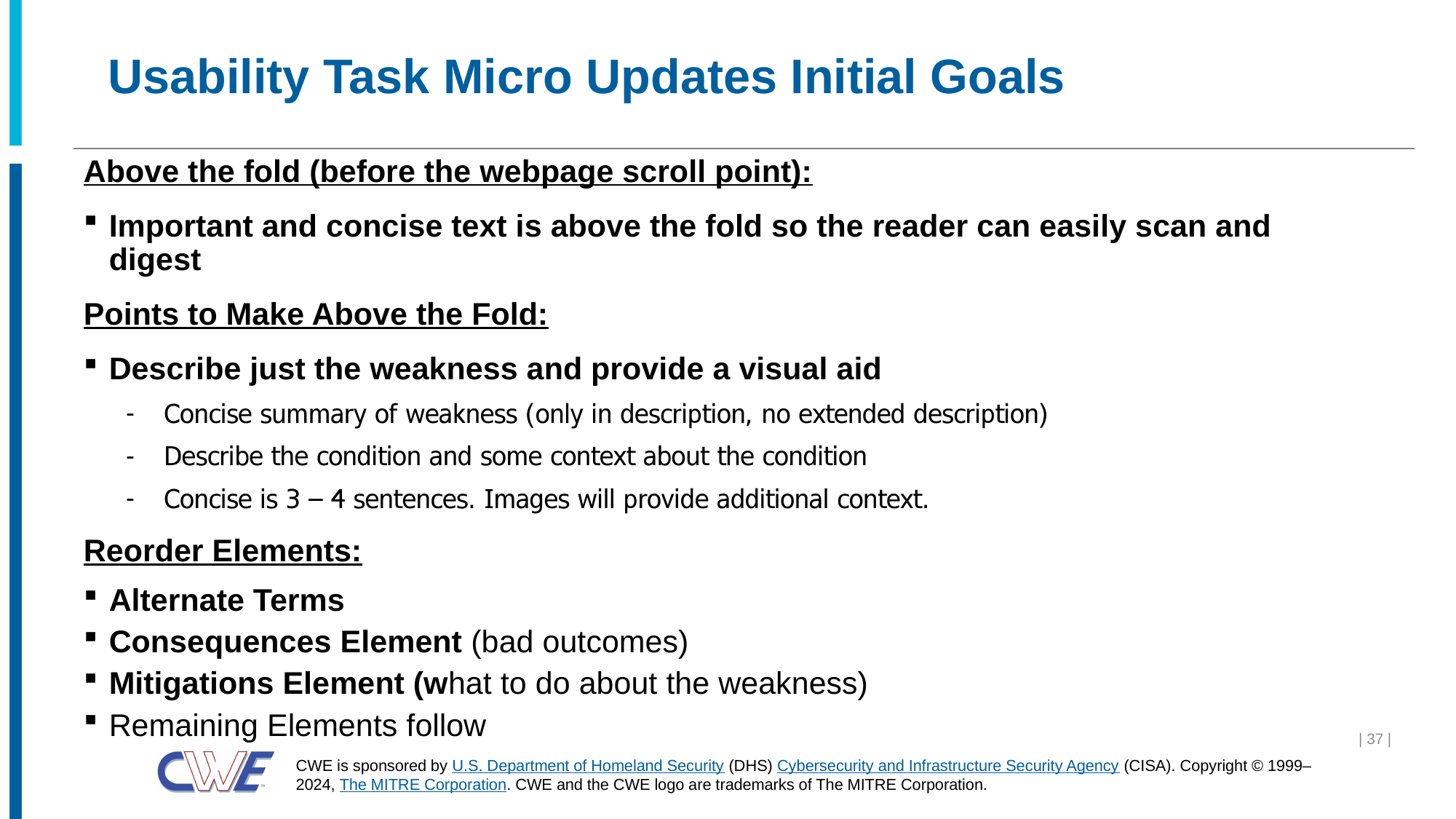

# Usability Task Micro Updates Initial Goals
Above the fold (before the webpage scroll point):
Important and concise text is above the fold so the reader can easily scan and digest
Points to Make Above the Fold:
Describe just the weakness and provide a visual aid
Concise summary of weakness (only in description, no extended description)
Describe the condition and some context about the condition
Concise is 3 – 4 sentences. Images will provide additional context.
Reorder Elements:
Alternate Terms
Consequences Element (bad outcomes)
Mitigations Element (what to do about the weakness)
Remaining Elements follow
| 37 |